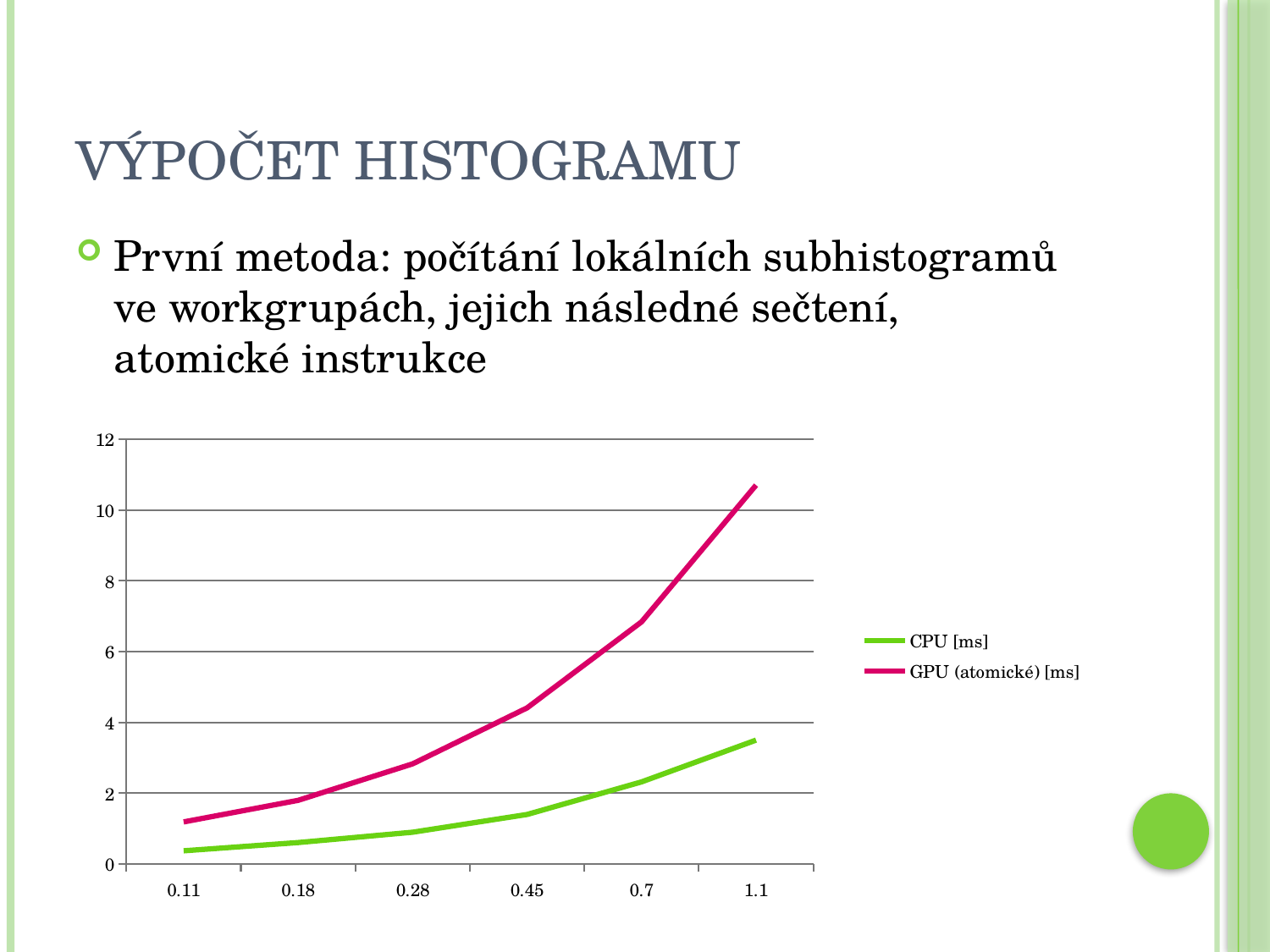

# Výpočet histogramu
První metoda: počítání lokálních subhistogramů ve workgrupách, jejich následné sečtení, atomické instrukce

### Chart

| Category | CPU [ms] | GPU (atomické) [ms] |
|---|---|---|
| 0.11 | 0.375 | 1.19 |
| 0.18 | 0.608 | 1.8 |
| 0.28000000000000003 | 0.9 | 2.83 |
| 0.45 | 1.4 | 4.41 |
| 0.7 | 2.32 | 6.84 |
| 1.1000000000000001 | 3.5 | 10.7 |